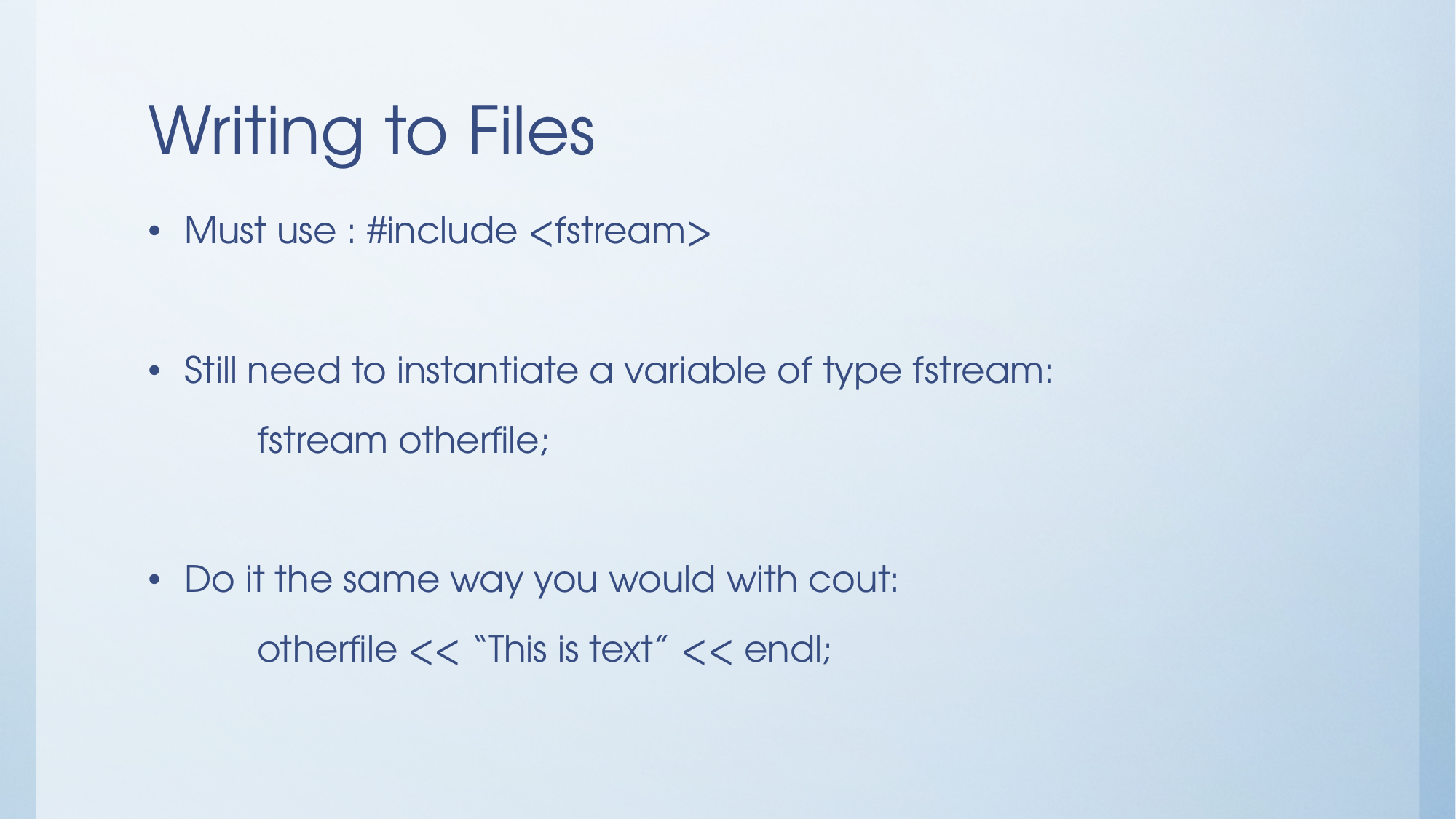

# Writing to Files
Must use : #include <fstream>

Still need to instantiate a variable of type fstream:
	fstream otherfile;

Do it the same way you would with cout:
	otherfile << “This is text” << endl;